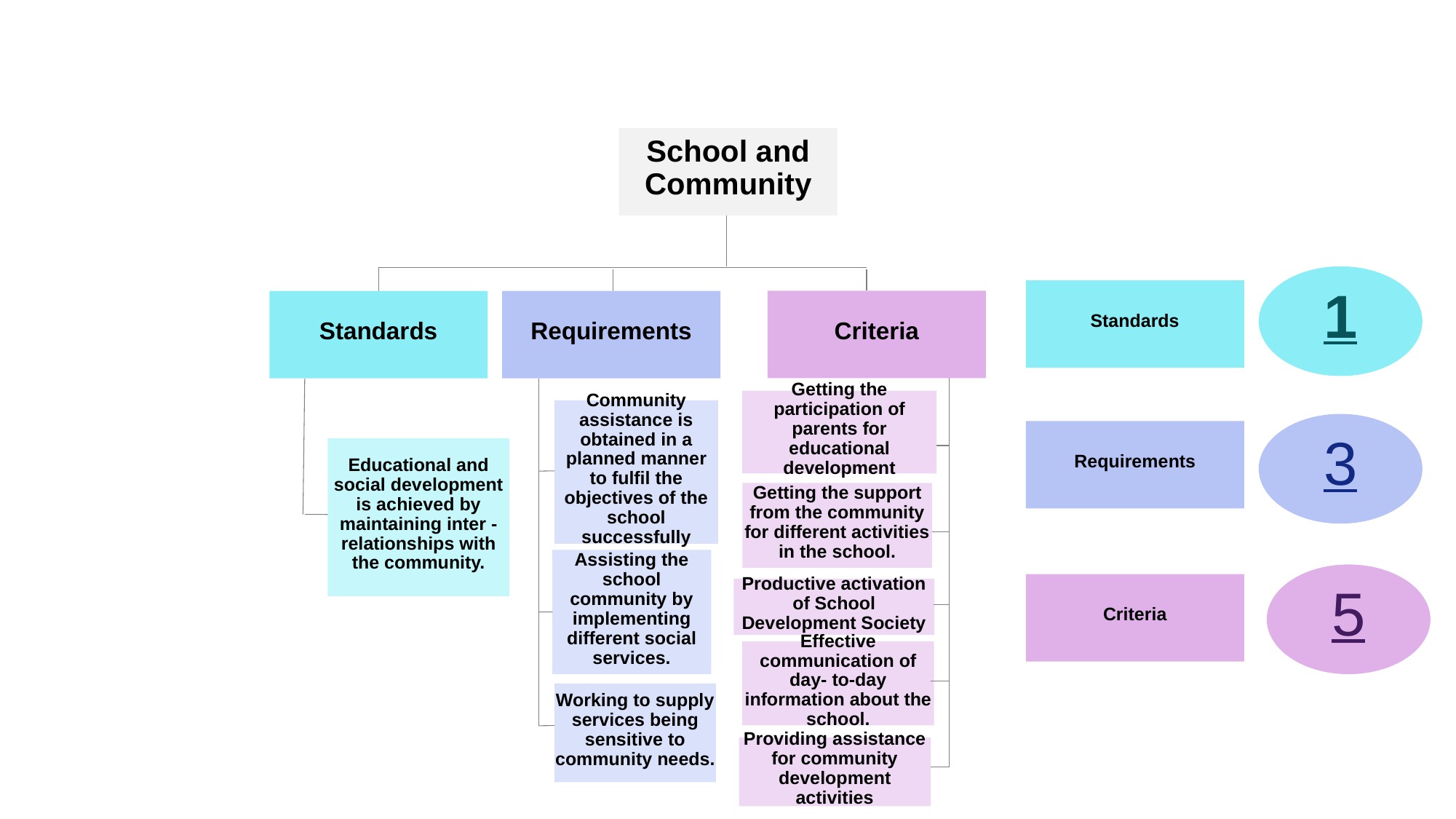

School and Community
1
Standards
Criteria
Standards
Requirements
Getting the participation of parents for educational development
Community assistance is obtained in a planned manner to fulfil the objectives of the school successfully
3
Requirements
Educational and social development is achieved by maintaining inter - relationships with the community.
Getting the support from the community for different activities in the school.
Assisting the school community by implementing different social services.
5
Criteria
Productive activation of School Development Society
Effective communication of day- to-day information about the school.
Working to supply services being sensitive to community needs.
Providing assistance for community development activities